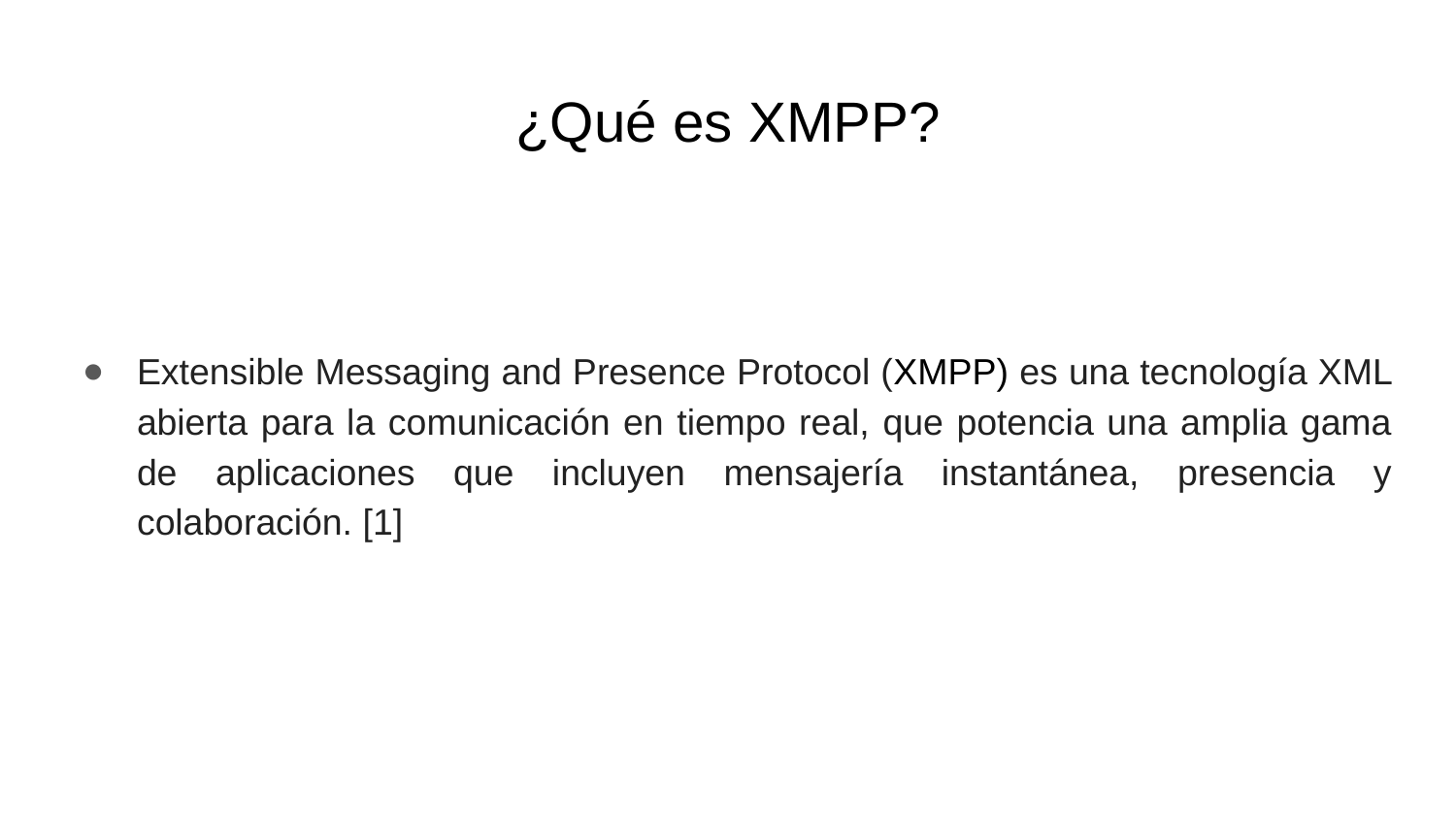

# ¿Qué es XMPP?

Extensible Messaging and Presence Protocol (XMPP) es una tecnología XML abierta para la comunicación en tiempo real, que potencia una amplia gama de aplicaciones que incluyen mensajería instantánea, presencia y colaboración. [1]